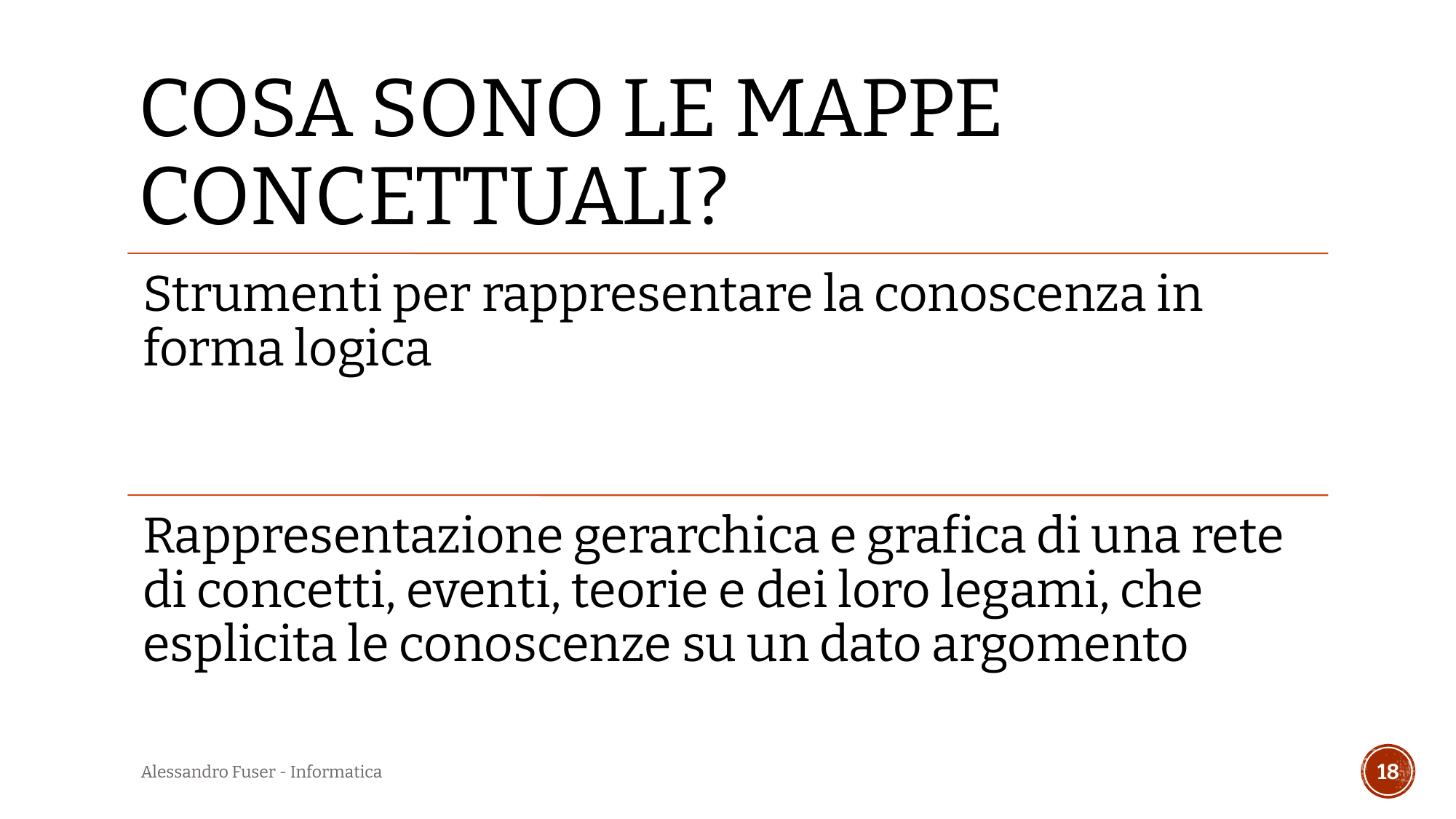

# Cosa sono le mappe concettuali?
Strumenti per rappresentare la conoscenza in forma logica
Rappresentazione gerarchica e grafica di una rete di concetti, eventi, teorie e dei loro legami, che esplicita le conoscenze su un dato argomento
Alessandro Fuser - Informatica
18